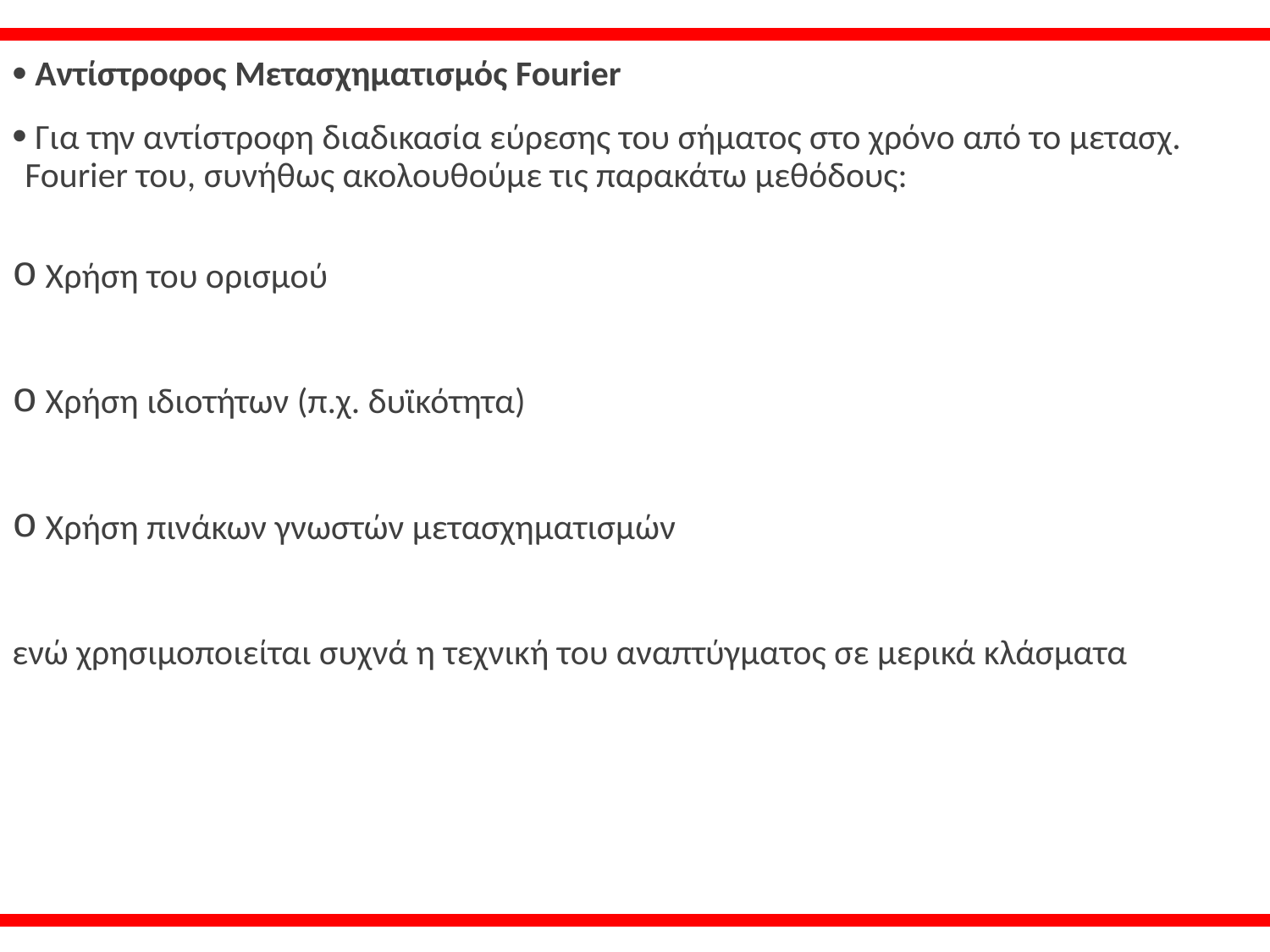

Αντίστροφος Μετασχηματισμός Fourier
 Για την αντίστροφη διαδικασία εύρεσης του σήματος στο χρόνο από το μετασχ. Fourier του, συνήθως ακολουθούμε τις παρακάτω μεθόδους:
 Χρήση του ορισμού

 Χρήση ιδιοτήτων (π.χ. δυϊκότητα)

 Χρήση πινάκων γνωστών μετασχηματισμών

ενώ χρησιμοποιείται συχνά η τεχνική του αναπτύγματος σε μερικά κλάσματα